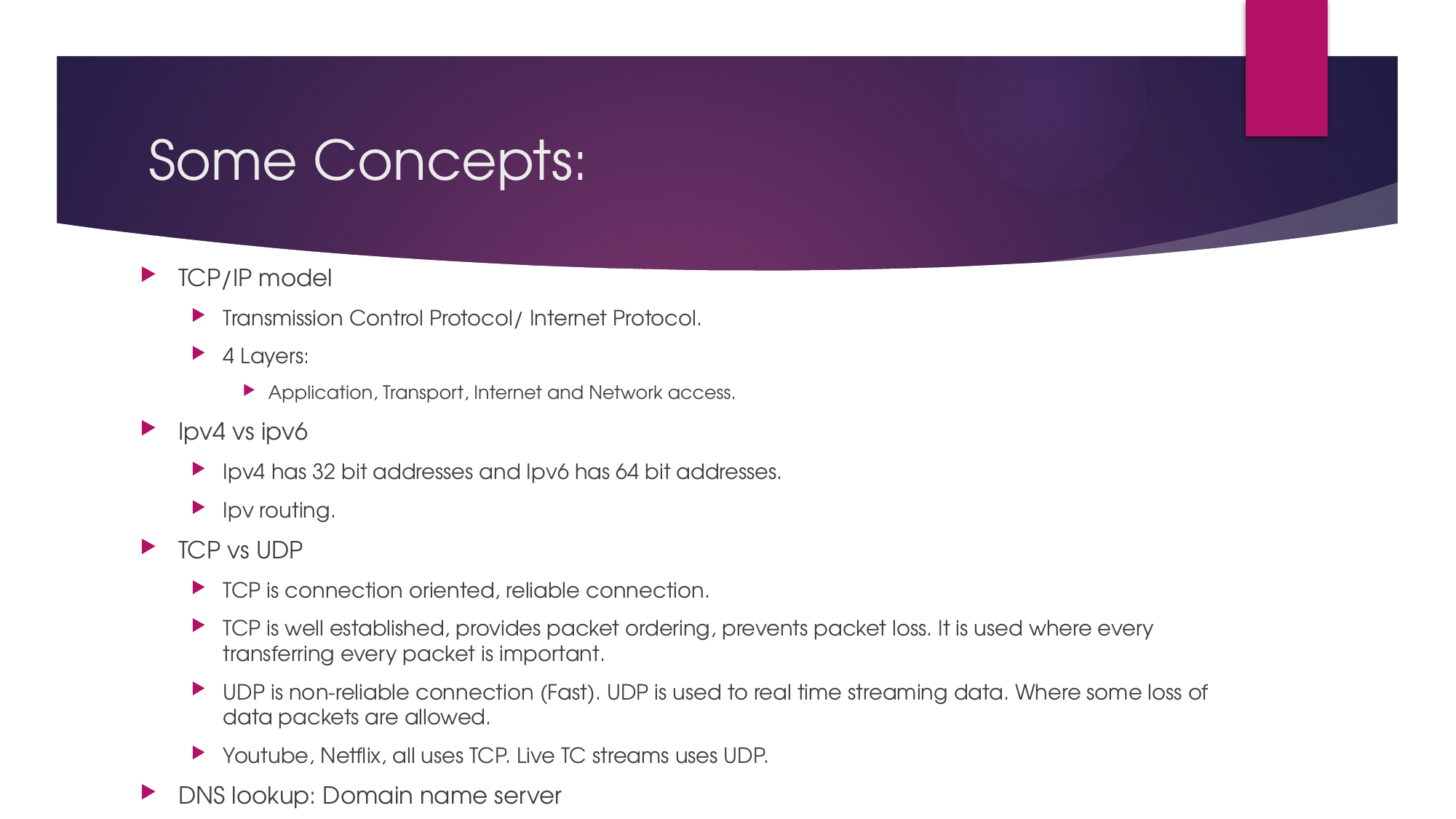

# Some Concepts:
TCP/IP model
Transmission Control Protocol/ Internet Protocol.
4 Layers:
Application, Transport, Internet and Network access.
Ipv4 vs ipv6
Ipv4 has 32 bit addresses and Ipv6 has 64 bit addresses.
Ipv routing.
TCP vs UDP
TCP is connection oriented, reliable connection.
TCP is well established, provides packet ordering, prevents packet loss. It is used where every transferring every packet is important.
UDP is non-reliable connection (Fast). UDP is used to real time streaming data. Where some loss of data packets are allowed.
Youtube, Netflix, all uses TCP. Live TC streams uses UDP.
DNS lookup: Domain name server
Each website request goes to dns and it translate it into Ip address.